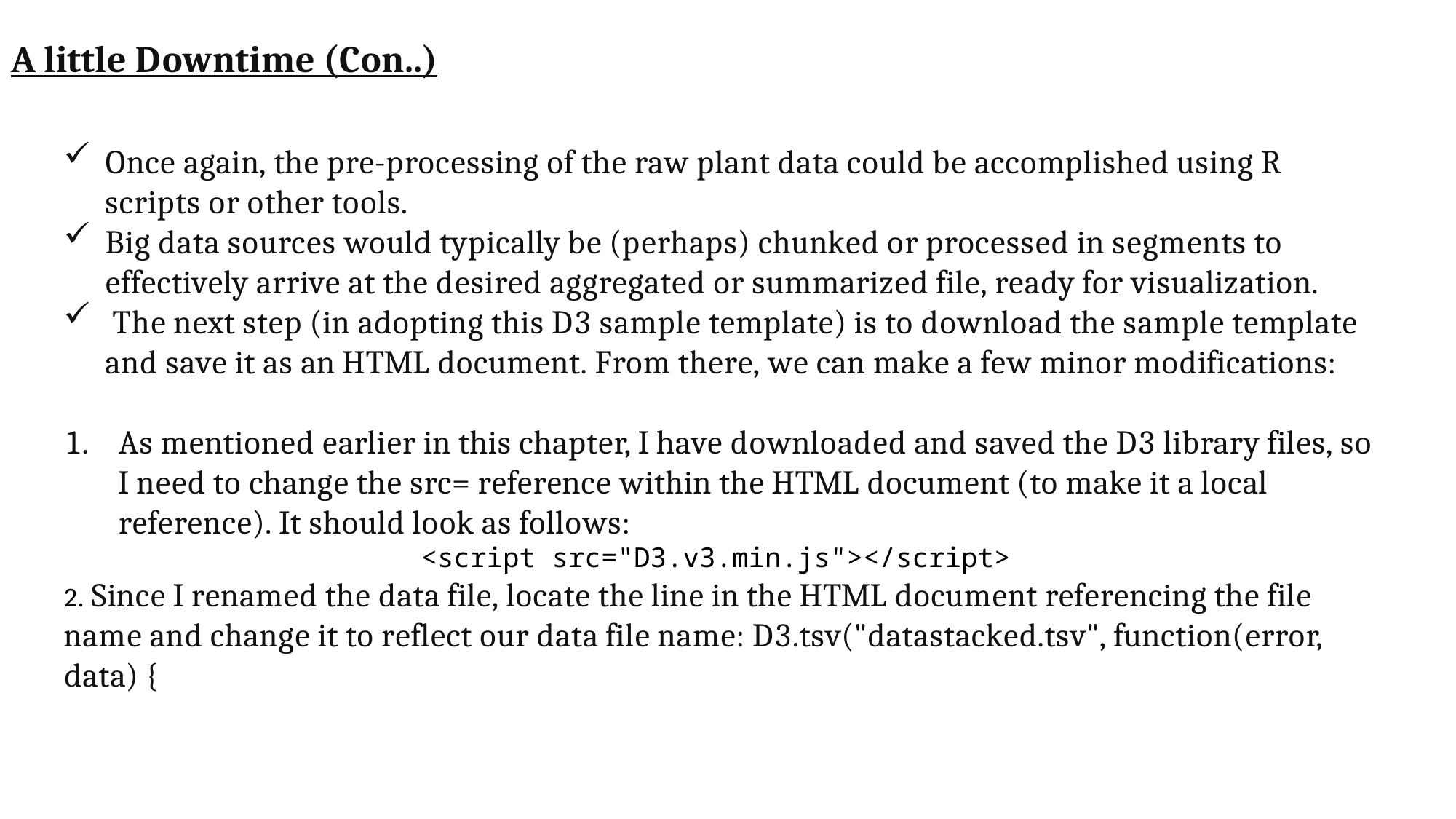

# A little Downtime (Con..)
Once again, the pre-processing of the raw plant data could be accomplished using R scripts or other tools.
Big data sources would typically be (perhaps) chunked or processed in segments to effectively arrive at the desired aggregated or summarized file, ready for visualization.
 The next step (in adopting this D3 sample template) is to download the sample template and save it as an HTML document. From there, we can make a few minor modifications:

As mentioned earlier in this chapter, I have downloaded and saved the D3 library files, so I need to change the src= reference within the HTML document (to make it a local reference). It should look as follows:
<script src="D3.v3.min.js"></script>
2. Since I renamed the data file, locate the line in the HTML document referencing the file name and change it to reflect our data file name: D3.tsv("datastacked.tsv", function(error, data) {